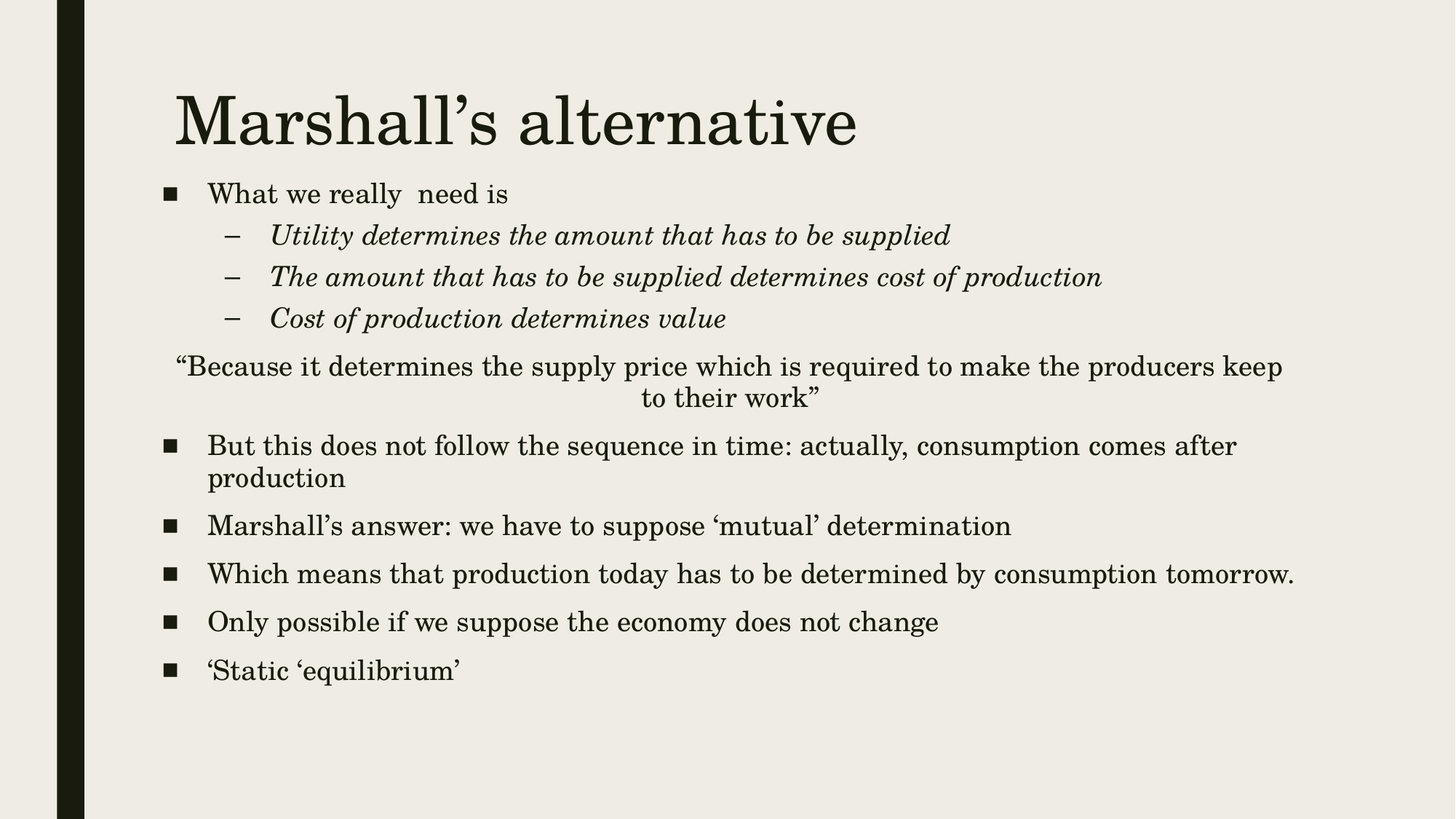

# Marshall’s alternative
What we really  need is
Utility determines the amount that has to be supplied
The amount that has to be supplied determines cost of production
Cost of production determines value
“Because it determines the supply price which is required to make the producers keep to their work”
But this does not follow the sequence in time: actually, consumption comes after production
Marshall’s answer: we have to suppose ‘mutual’ determination
Which means that production today has to be determined by consumption tomorrow.
Only possible if we suppose the economy does not change
‘Static ‘equilibrium’